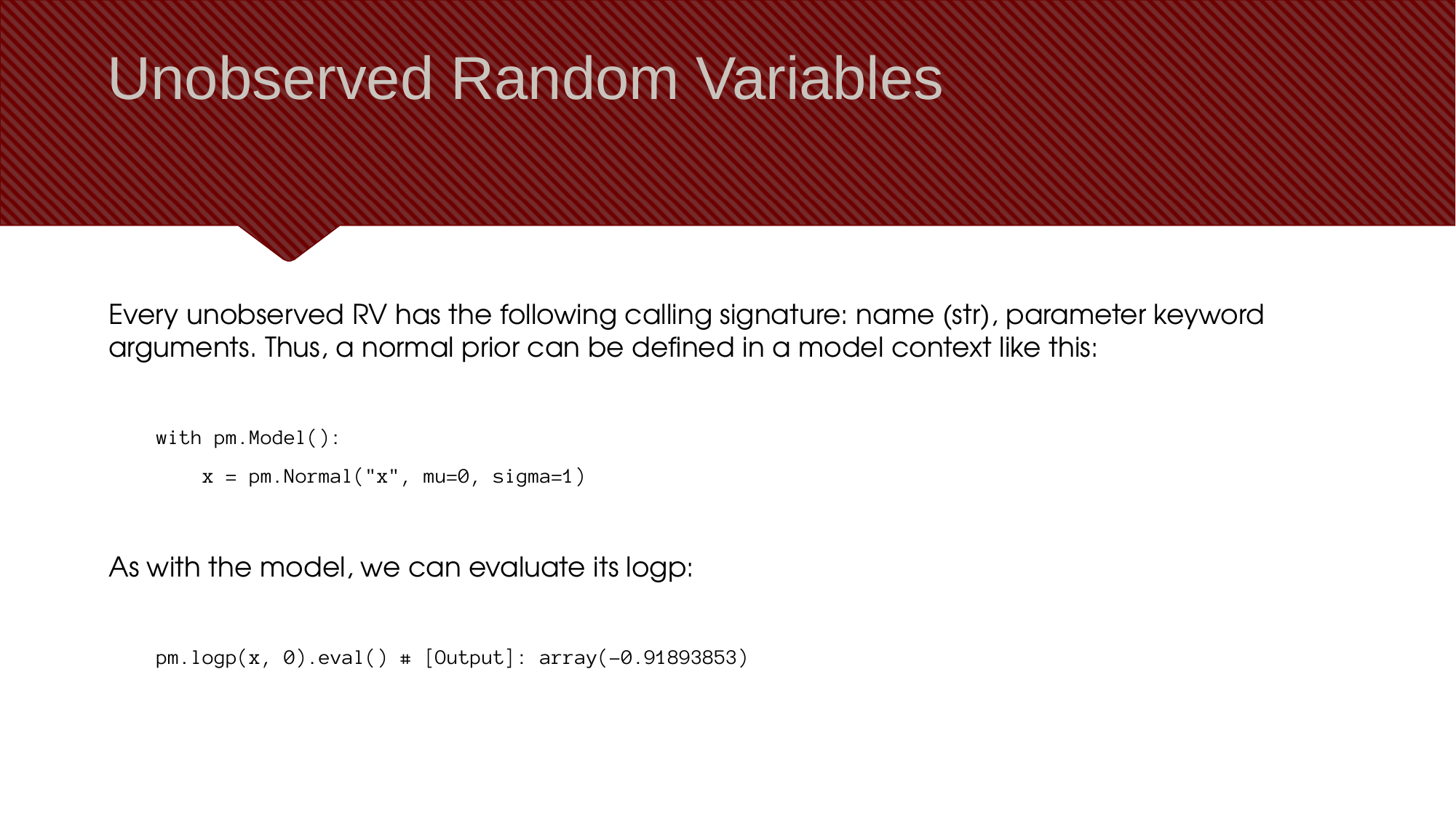

# Unobserved Random Variables
Every unobserved RV has the following calling signature: name (str), parameter keyword arguments. Thus, a normal prior can be defined in a model context like this:

with pm.Model():
    x = pm.Normal("x", mu=0, sigma=1)

As with the model, we can evaluate its logp:

pm.logp(x, 0).eval() # [Output]: array(-0.91893853)